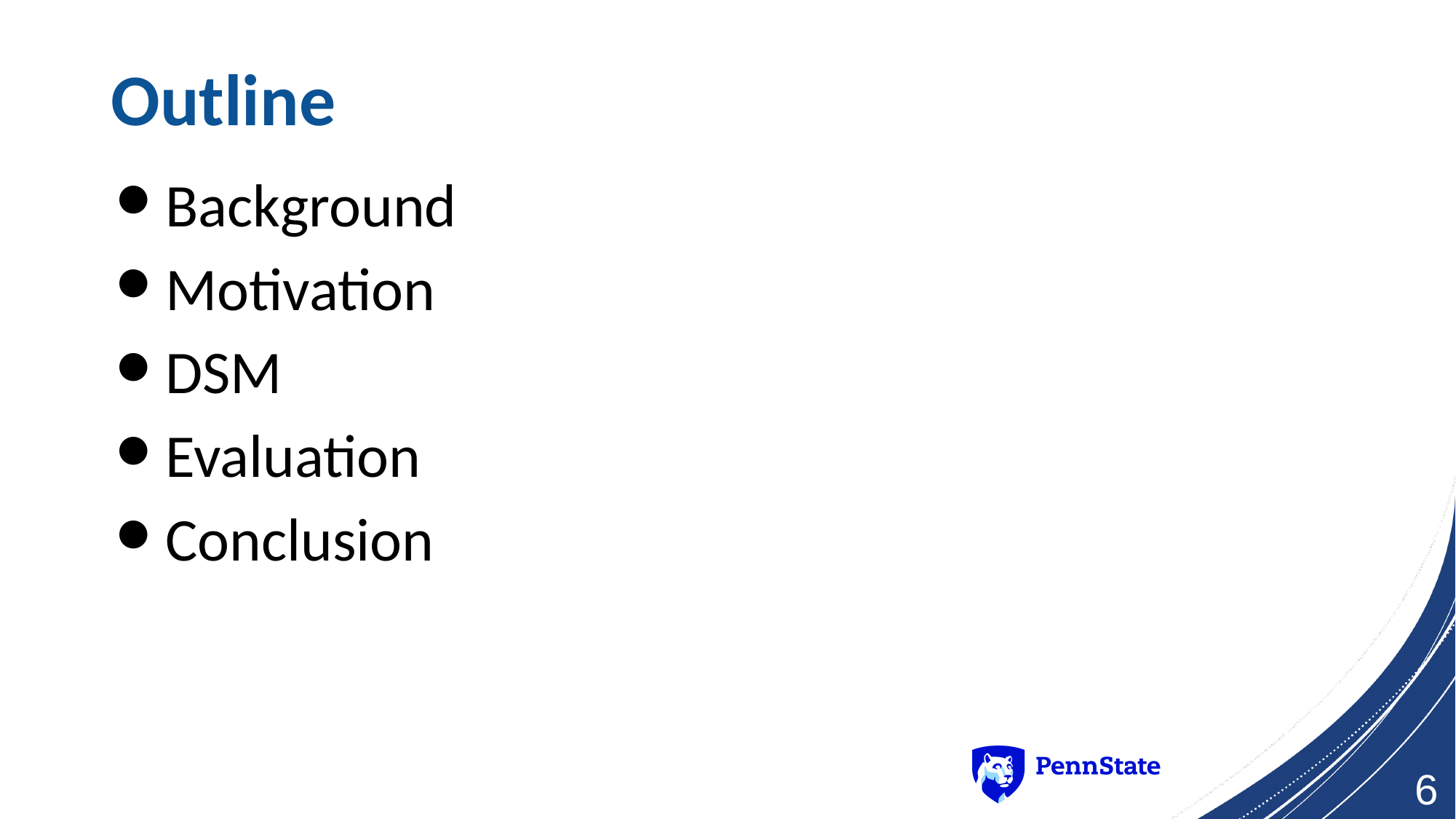

# Outline
Background
Motivation
DSM
Evaluation
Conclusion
6